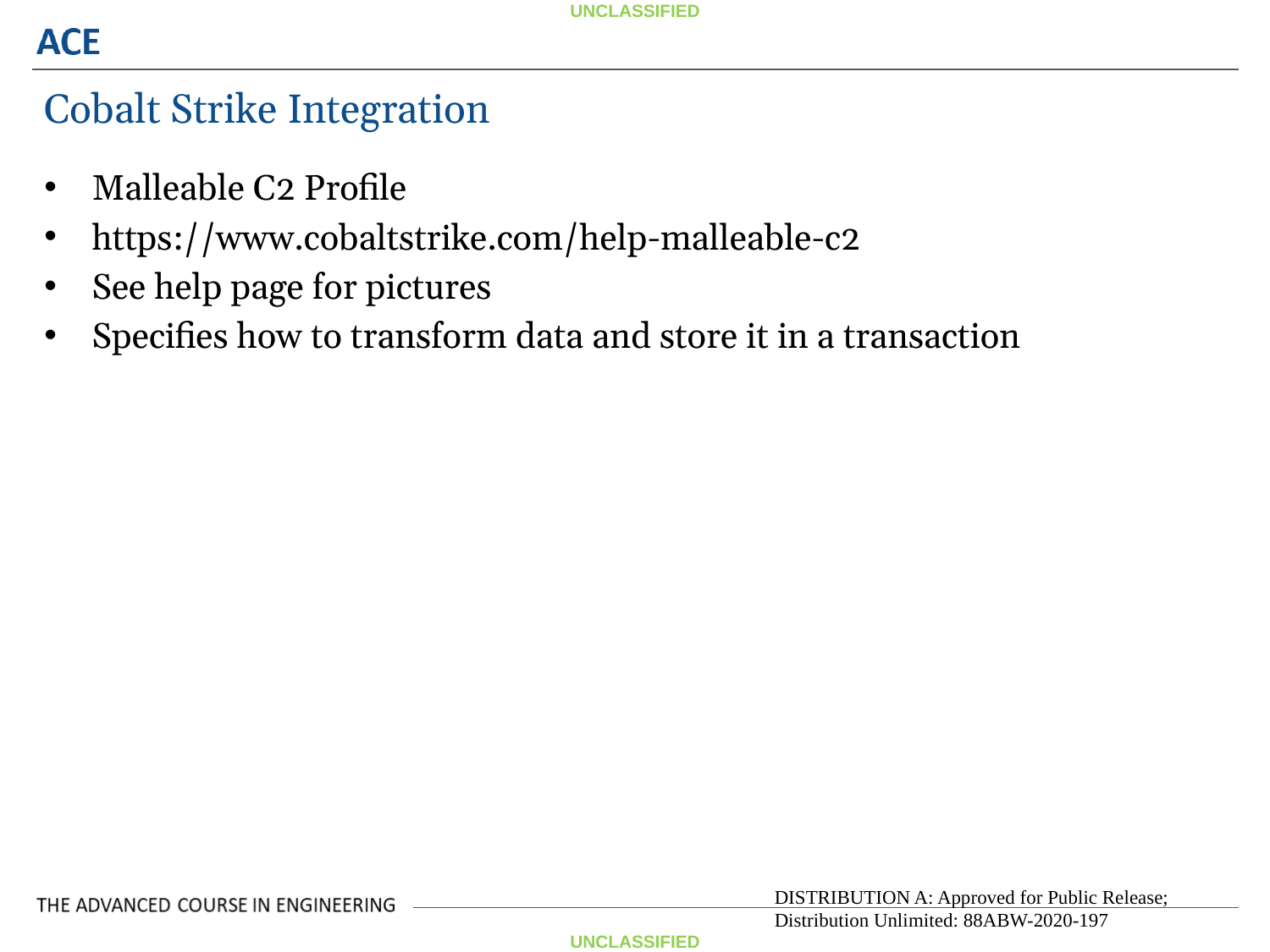

Cobalt Strike Integration
Malleable C2 Profile
https://www.cobaltstrike.com/help-malleable-c2
See help page for pictures
Specifies how to transform data and store it in a transaction